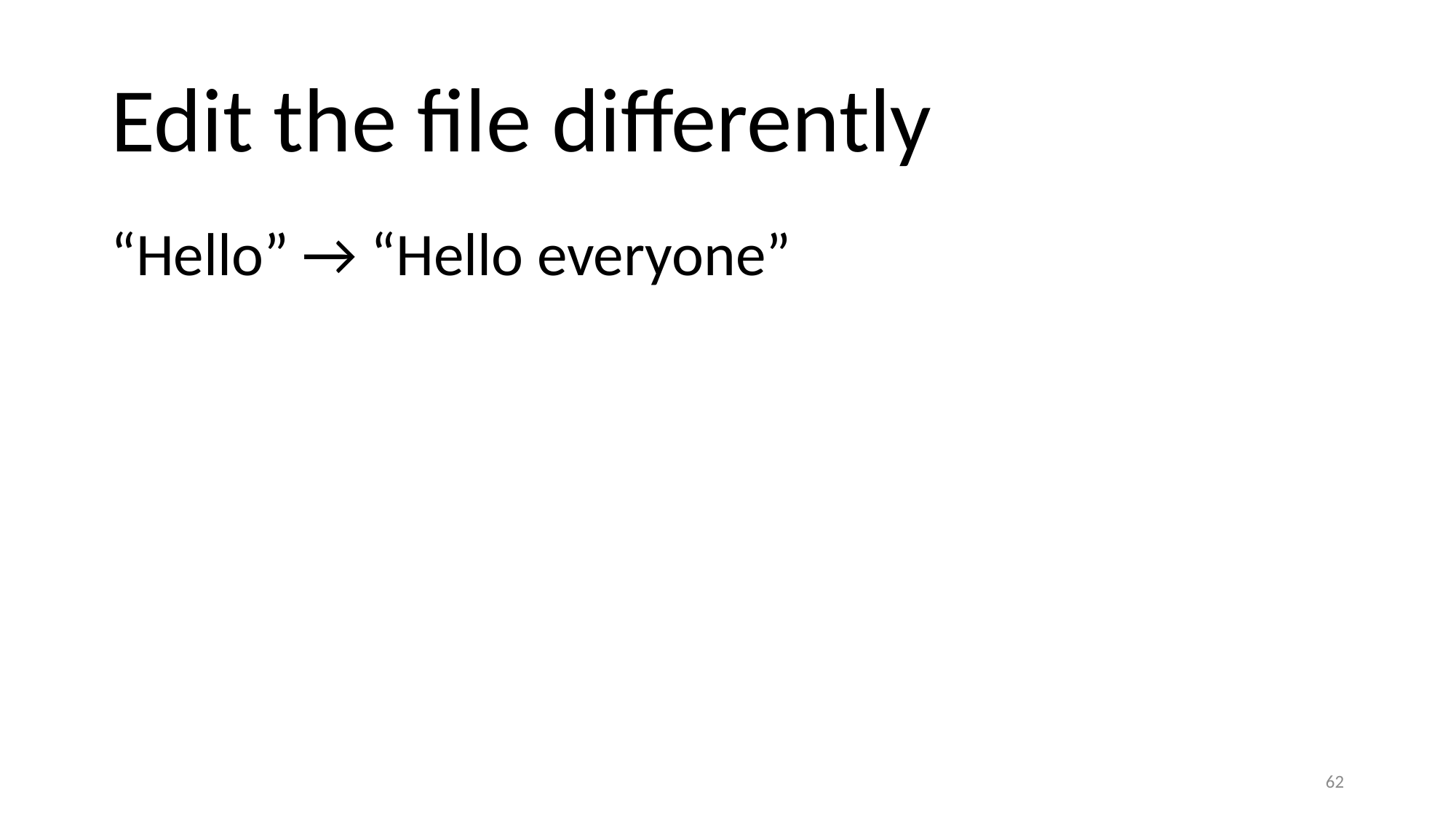

# Edit the file differently
“Hello” → “Hello everyone”
62